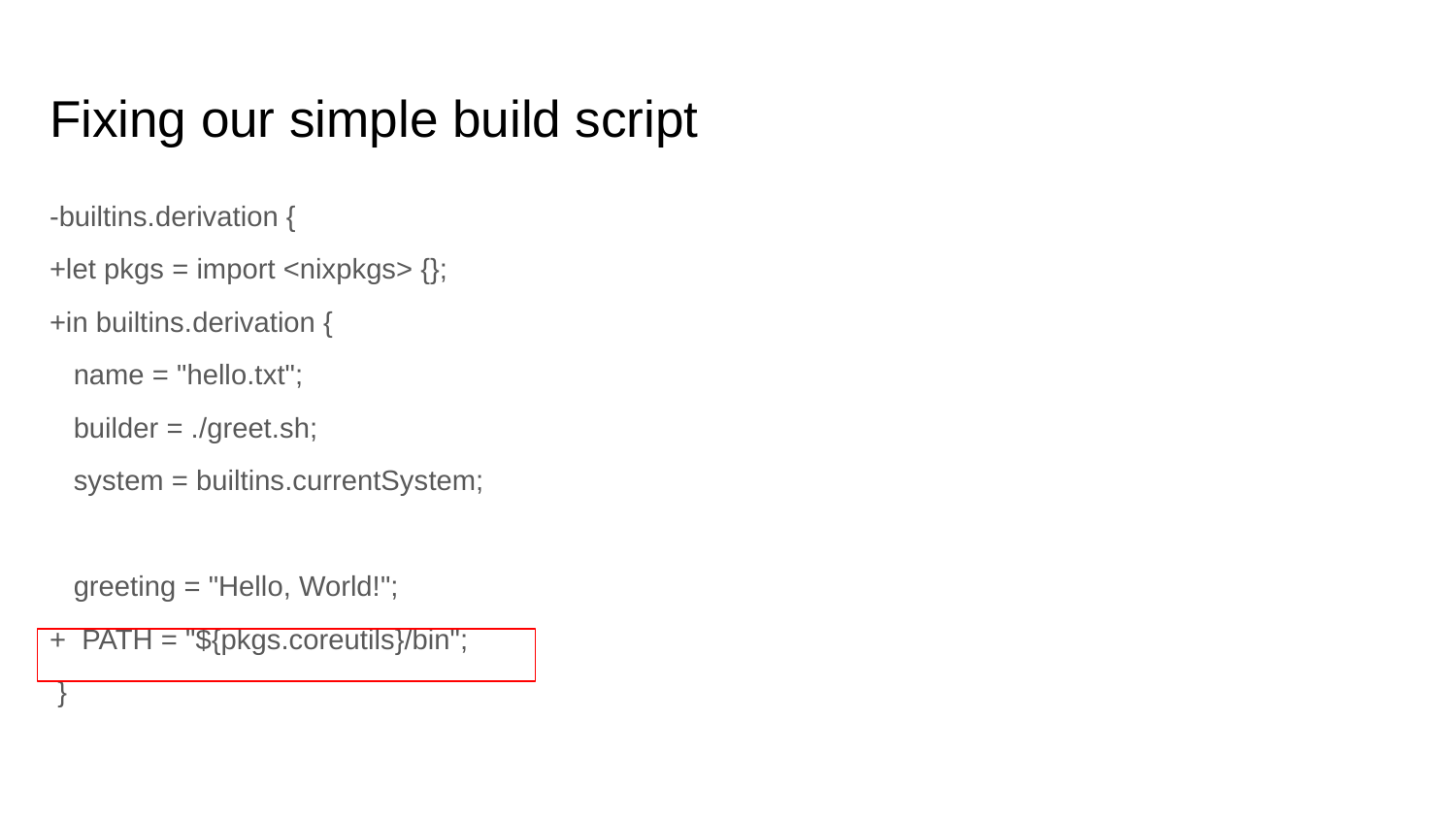

# Fixing our simple build script
-builtins.derivation {
+let pkgs = import <nixpkgs> {};
+in builtins.derivation {
   name = "hello.txt";
   builder = ./greet.sh;
   system = builtins.currentSystem;

   greeting = "Hello, World!";
+  PATH = "${pkgs.coreutils}/bin";
 }